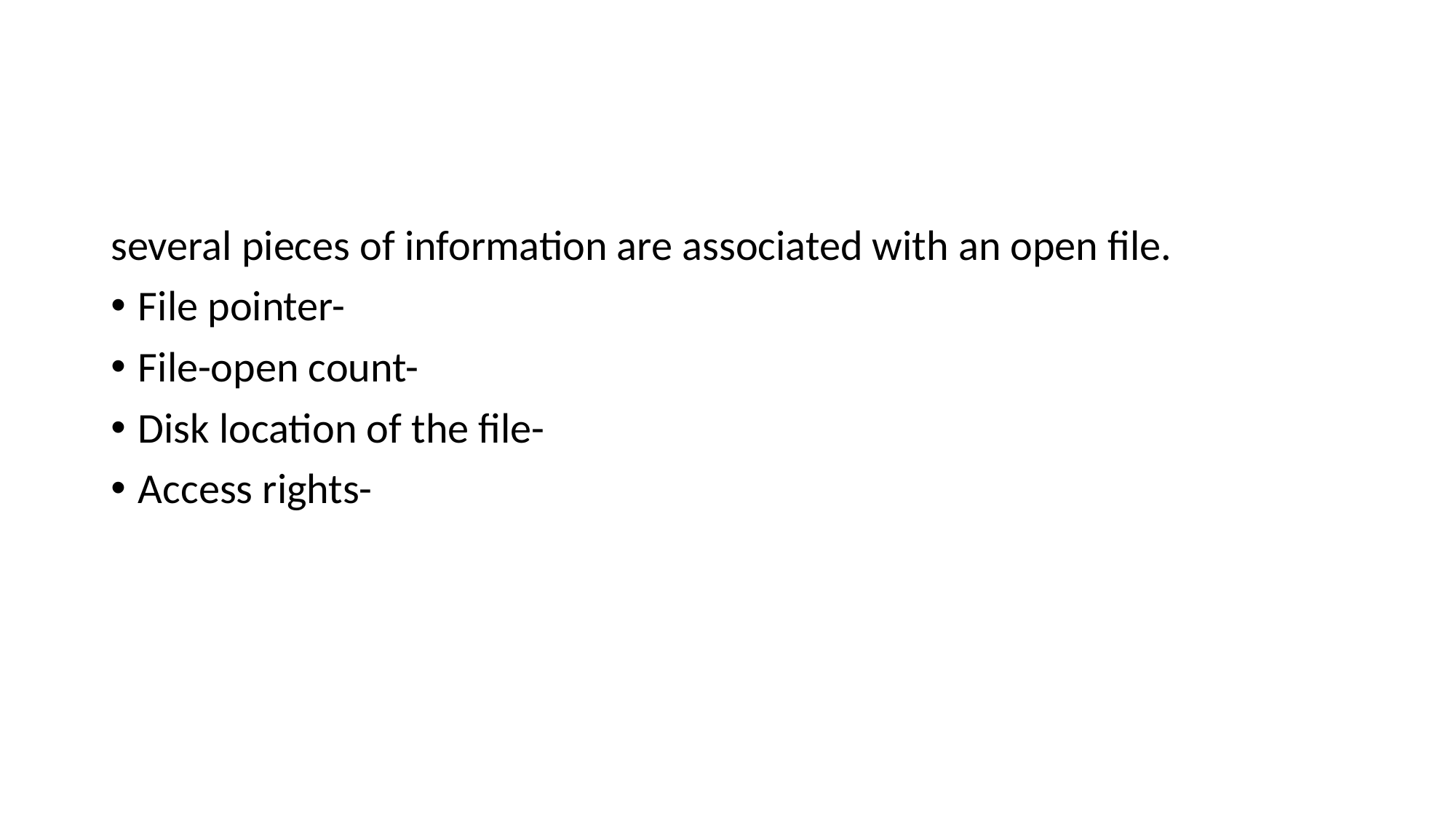

#
several pieces of information are associated with an open file.
File pointer-
File-open count-
Disk location of the file-
Access rights-